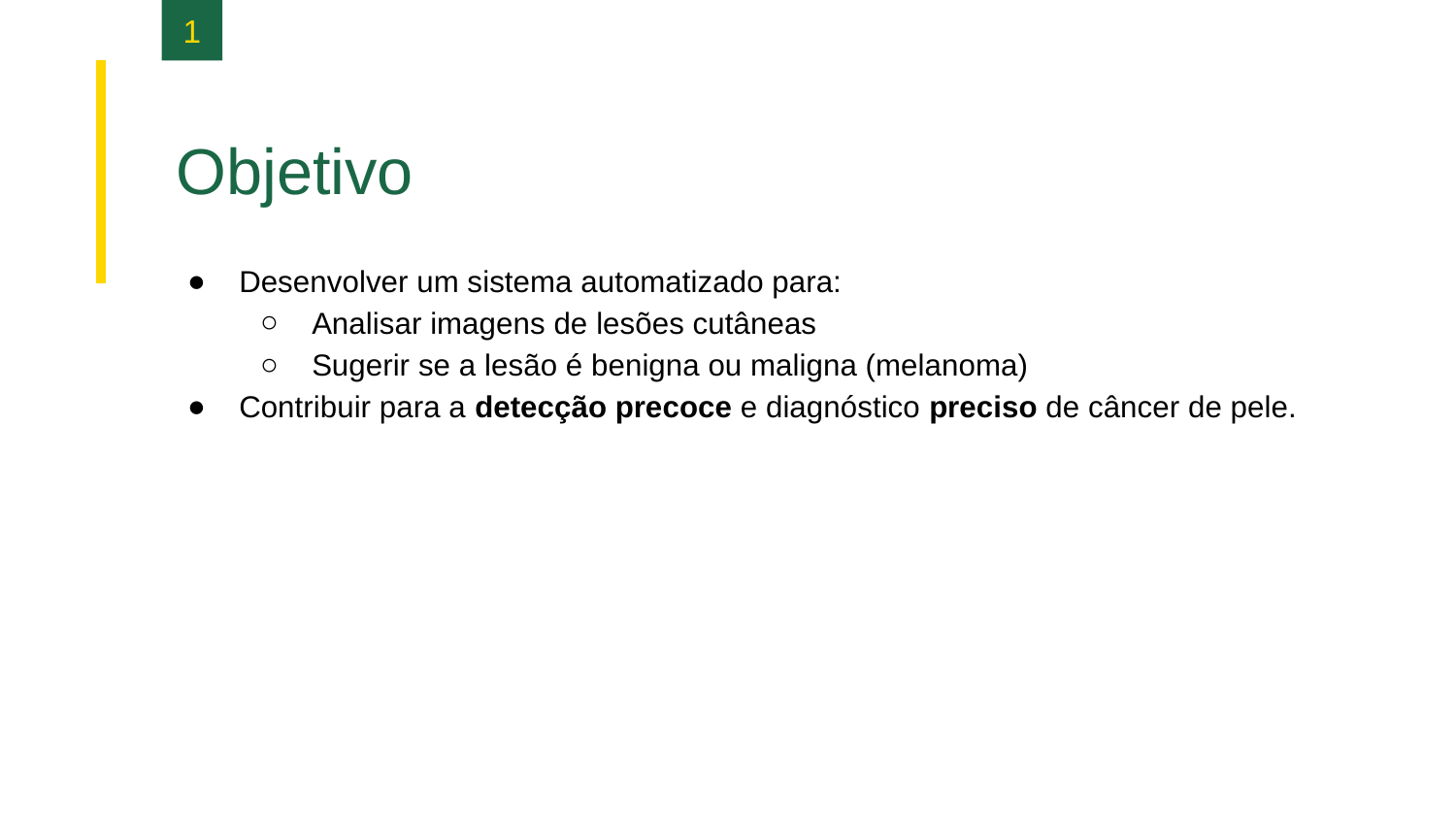

1
Objetivo
Desenvolver um sistema automatizado para:
Analisar imagens de lesões cutâneas
Sugerir se a lesão é benigna ou maligna (melanoma)
Contribuir para a detecção precoce e diagnóstico preciso de câncer de pele.